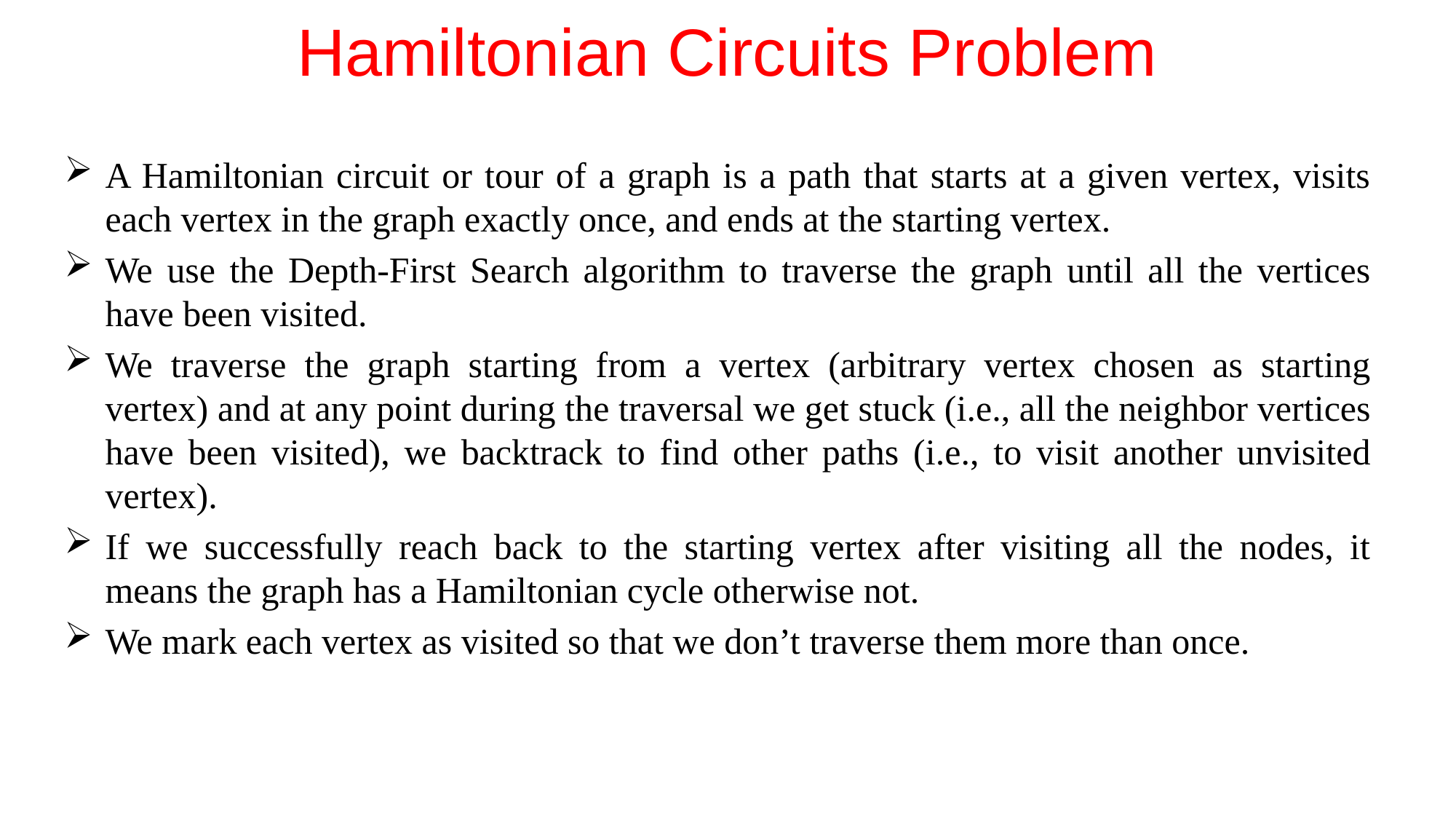

# Hamiltonian Circuits Problem

A Hamiltonian circuit or tour of a graph is a path that starts at a given vertex, visits each vertex in the graph exactly once, and ends at the starting vertex.
We use the Depth-First Search algorithm to traverse the graph until all the vertices have been visited.
We traverse the graph starting from a vertex (arbitrary vertex chosen as starting vertex) and at any point during the traversal we get stuck (i.e., all the neighbor vertices have been visited), we backtrack to find other paths (i.e., to visit another unvisited vertex).
If we successfully reach back to the starting vertex after visiting all the nodes, it means the graph has a Hamiltonian cycle otherwise not.
We mark each vertex as visited so that we don’t traverse them more than once.